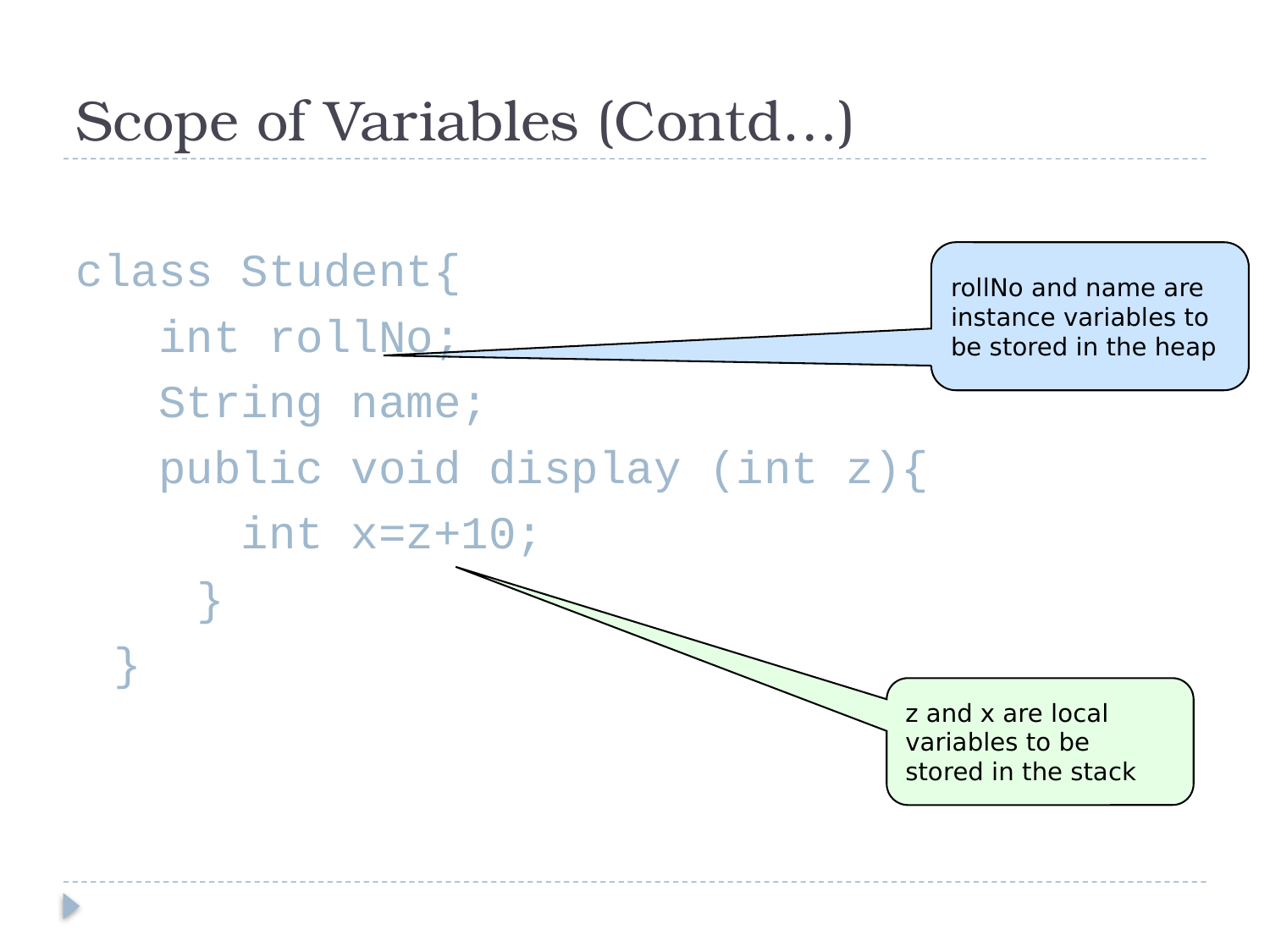

# Scope of Variables (Contd…)

class Student{
   int rollNo;
   String name;
   public void display (int z){
      int x=z+10;
	   }
	}
rollNo and name are instance variables to be stored in the heap
z and x are local variables to be stored in the stack
24
CONFIDENTIAL© Copyright 2008 Tech Mahindra Limited